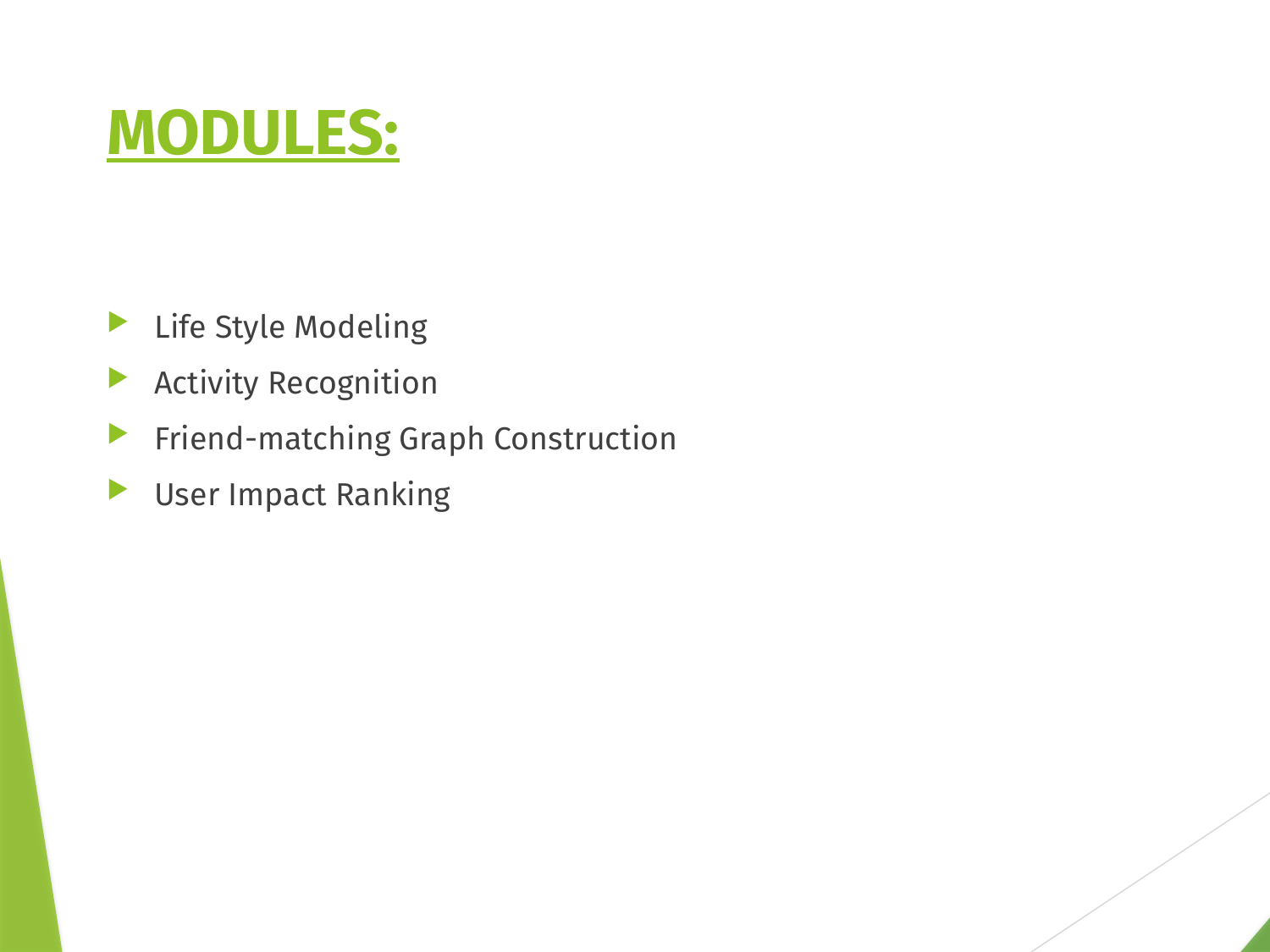

# MODULES:
Life Style Modeling
Activity Recognition
Friend-matching Graph Construction
User Impact Ranking